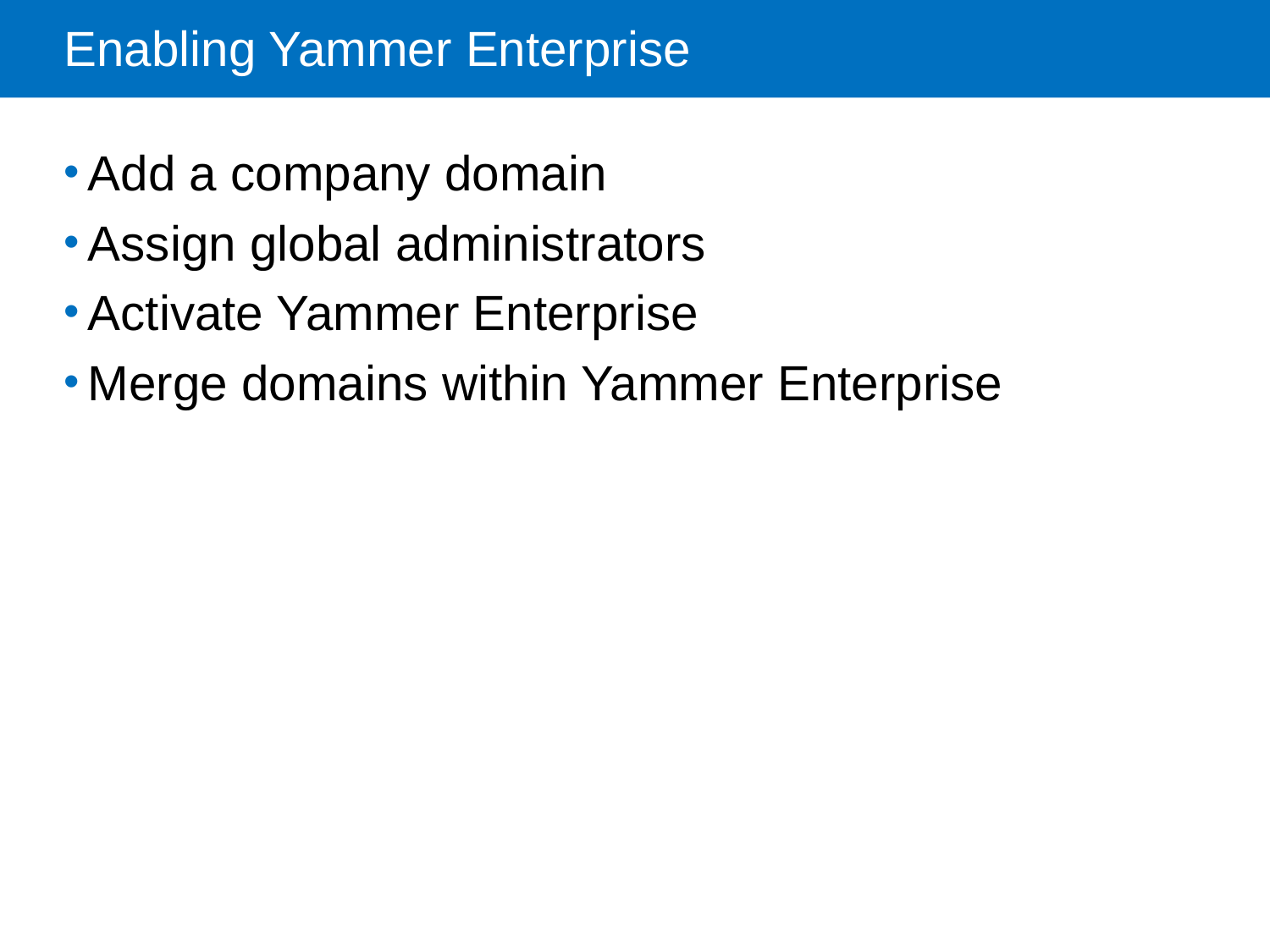

# Enabling Yammer Enterprise
Add a company domain
Assign global administrators
Activate Yammer Enterprise
Merge domains within Yammer Enterprise